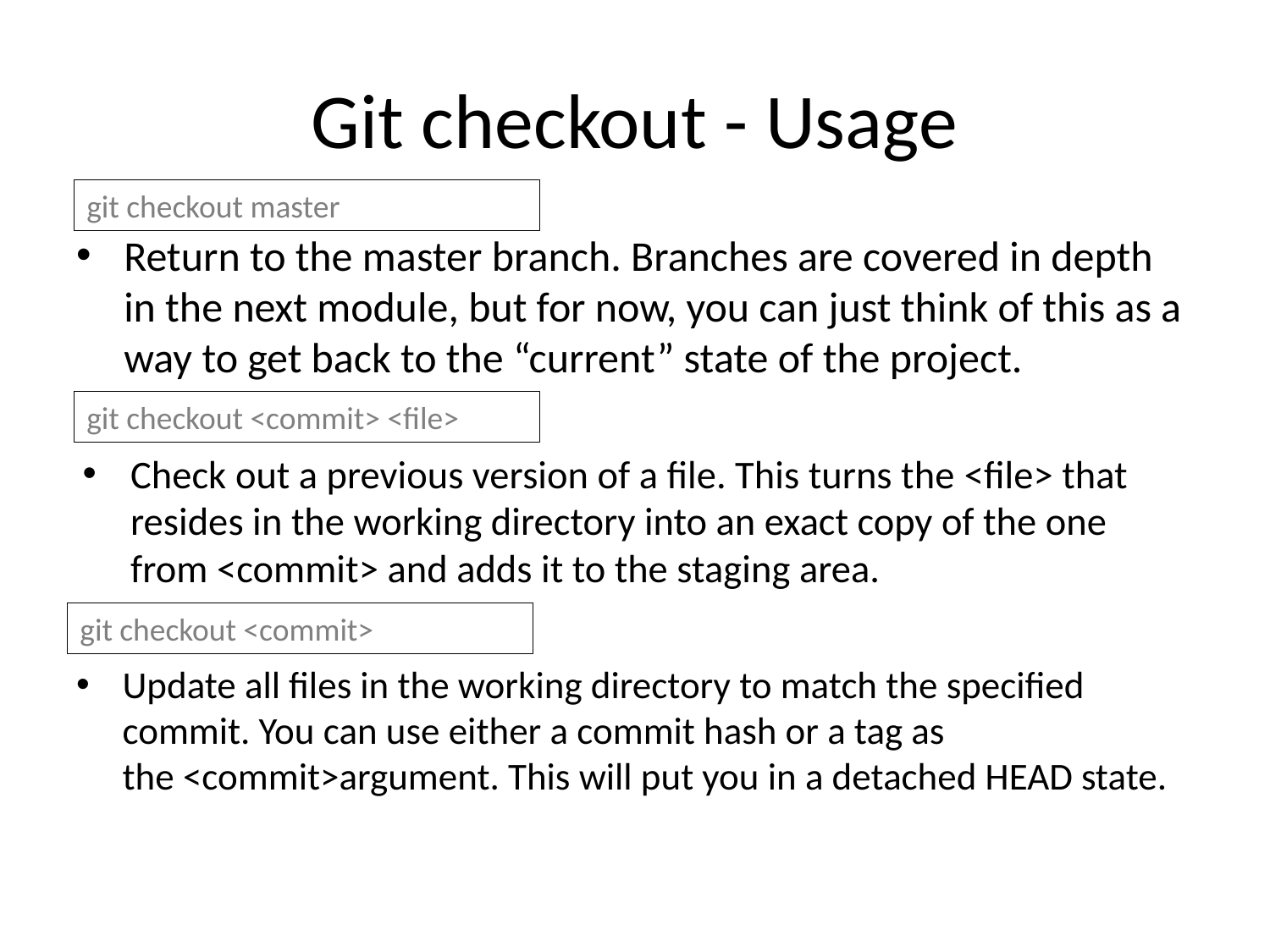

# Git checkout - Usage
git checkout master
Return to the master branch. Branches are covered in depth in the next module, but for now, you can just think of this as a way to get back to the “current” state of the project.
git checkout <commit> <file>
Check out a previous version of a file. This turns the <file> that resides in the working directory into an exact copy of the one from <commit> and adds it to the staging area.
git checkout <commit>
Update all files in the working directory to match the specified commit. You can use either a commit hash or a tag as the <commit>argument. This will put you in a detached HEAD state.